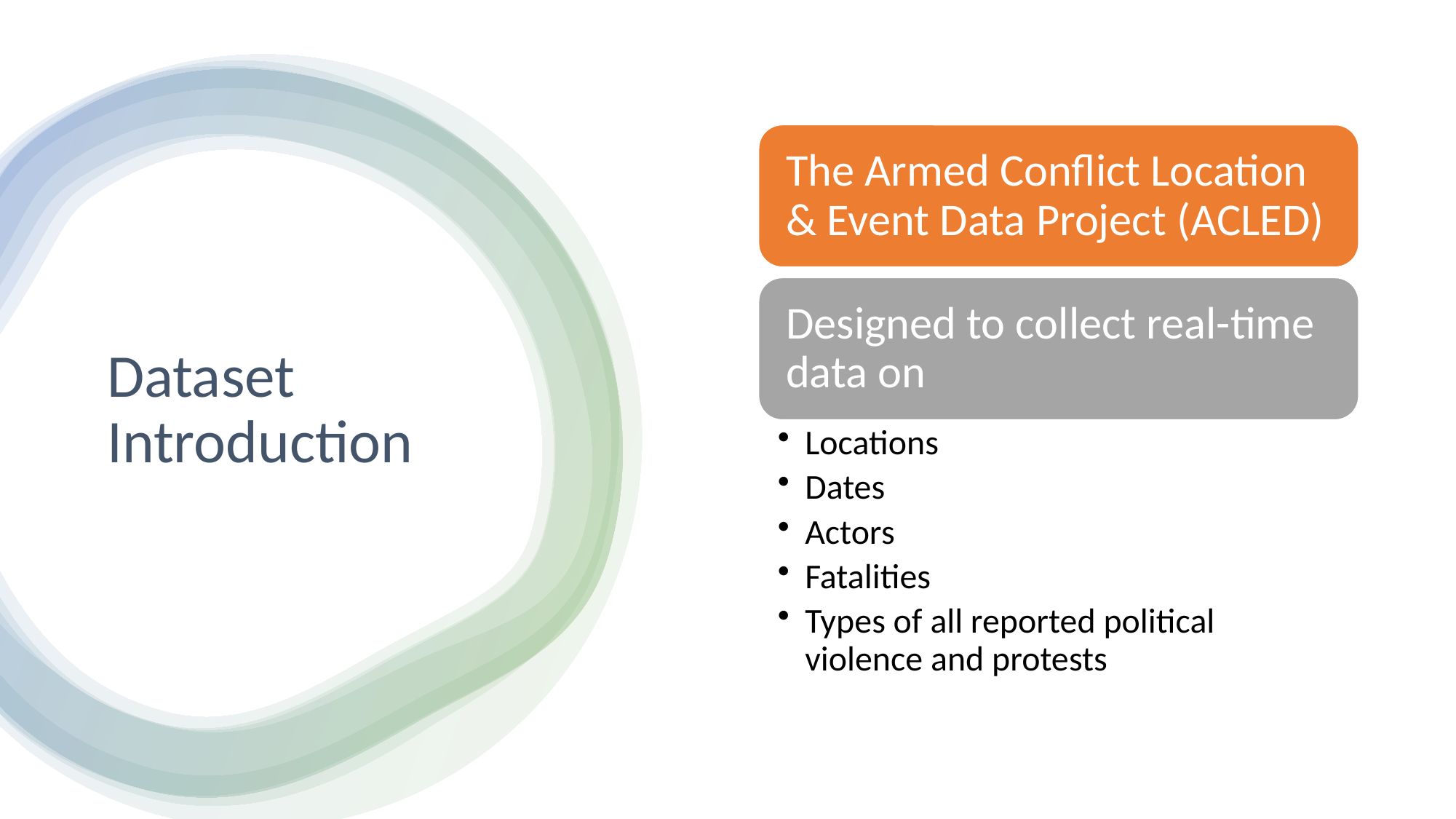

The Armed Conflict Location & Event Data Project (ACLED)
Designed to collect real-time data on
Locations
Dates
Actors
Fatalities
Types of all reported political violence and protests
# Dataset Introduction
4